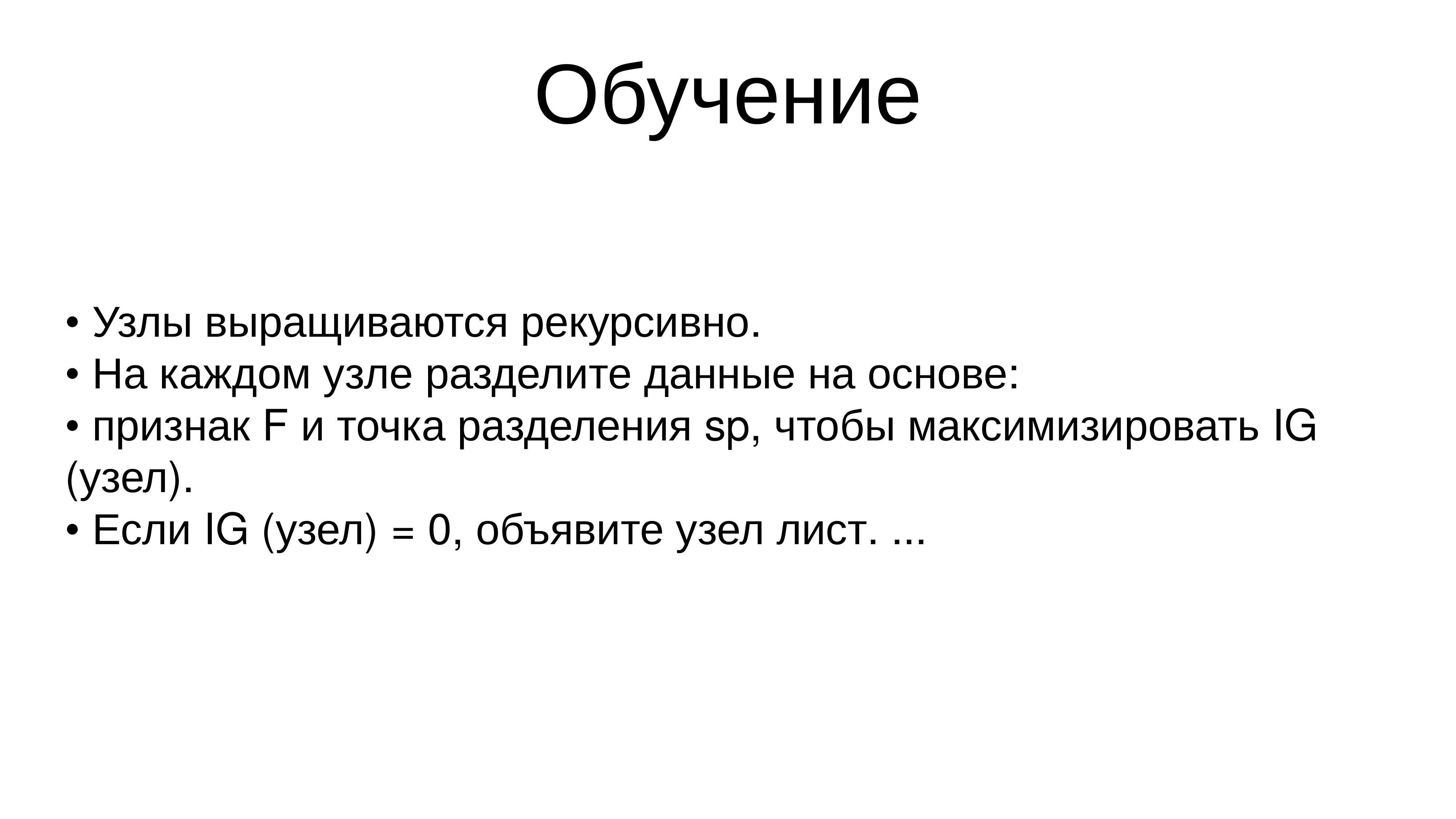

Обучение
• Узлы выращиваются рекурсивно.
• На каждом узле разделите данные на основе:
• признак F и точка разделения sp, чтобы максимизировать IG (узел).
• Если IG (узел) = 0, объявите узел лист. ...